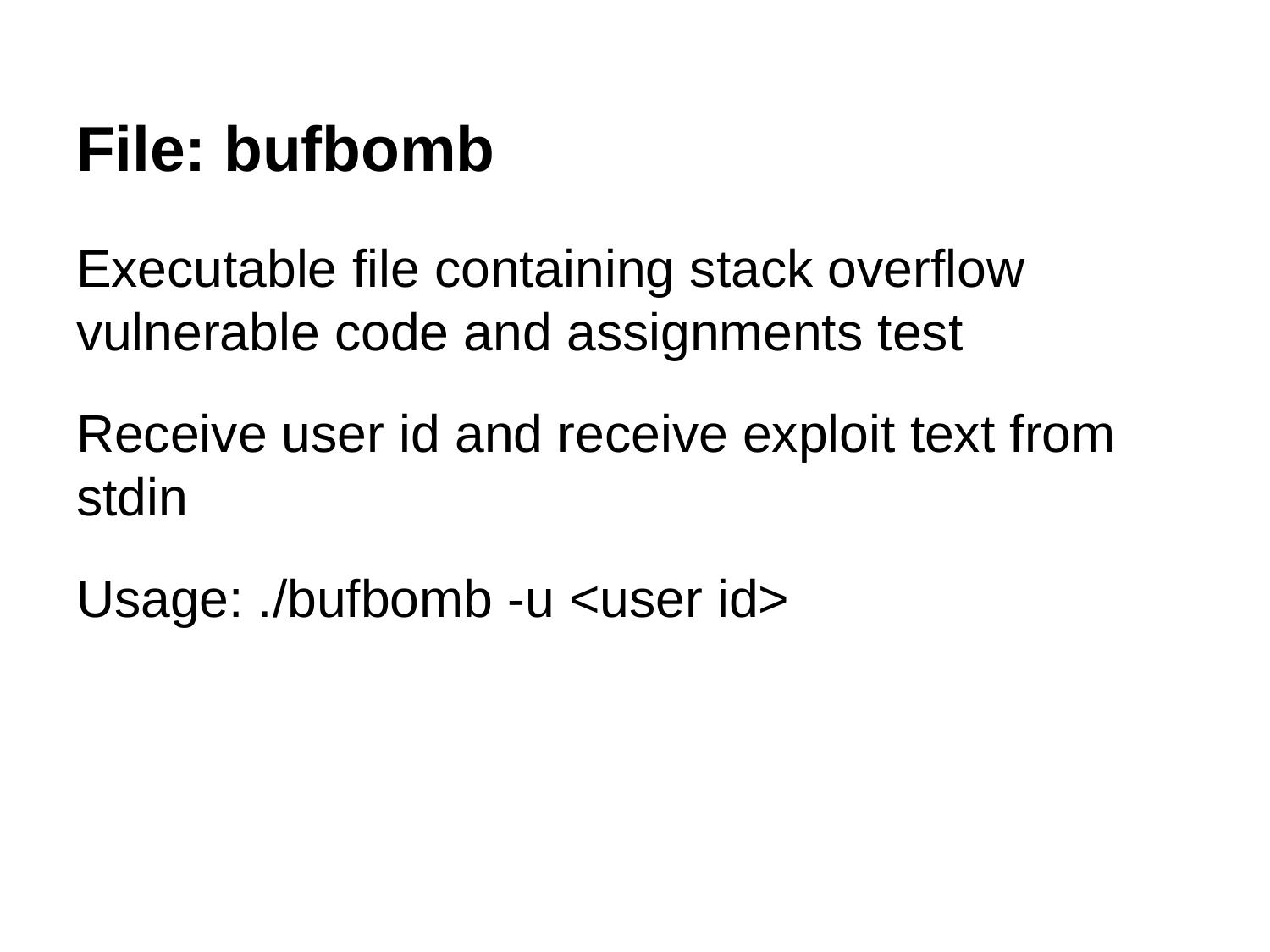

File: bufbomb
Executable file containing stack overflow vulnerable code and assignments test

Receive user id and receive exploit text from stdin

Usage: ./bufbomb -u <user id>